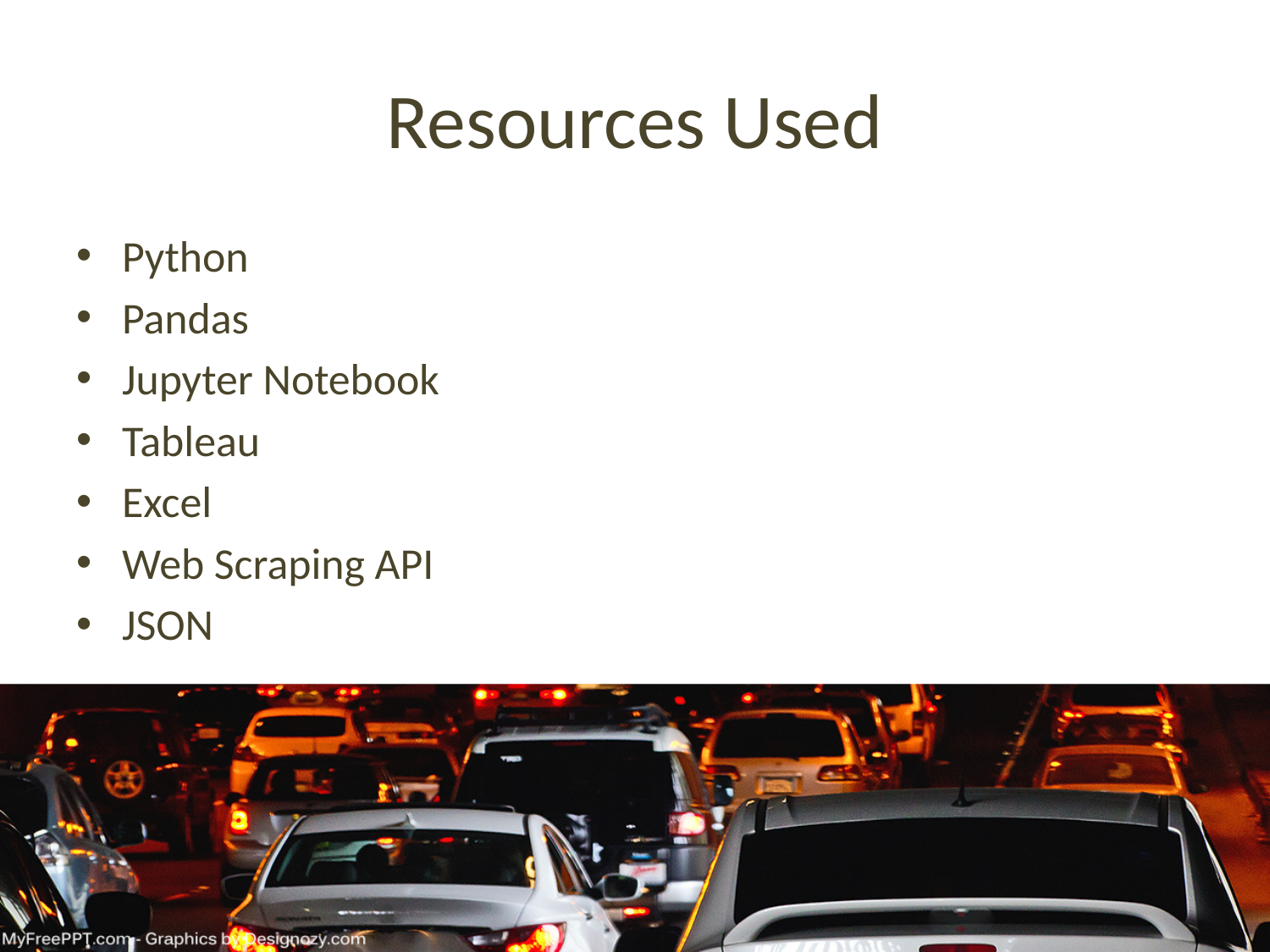

# Resources Used
Python
Pandas
Jupyter Notebook
Tableau
Excel
Web Scraping API
JSON